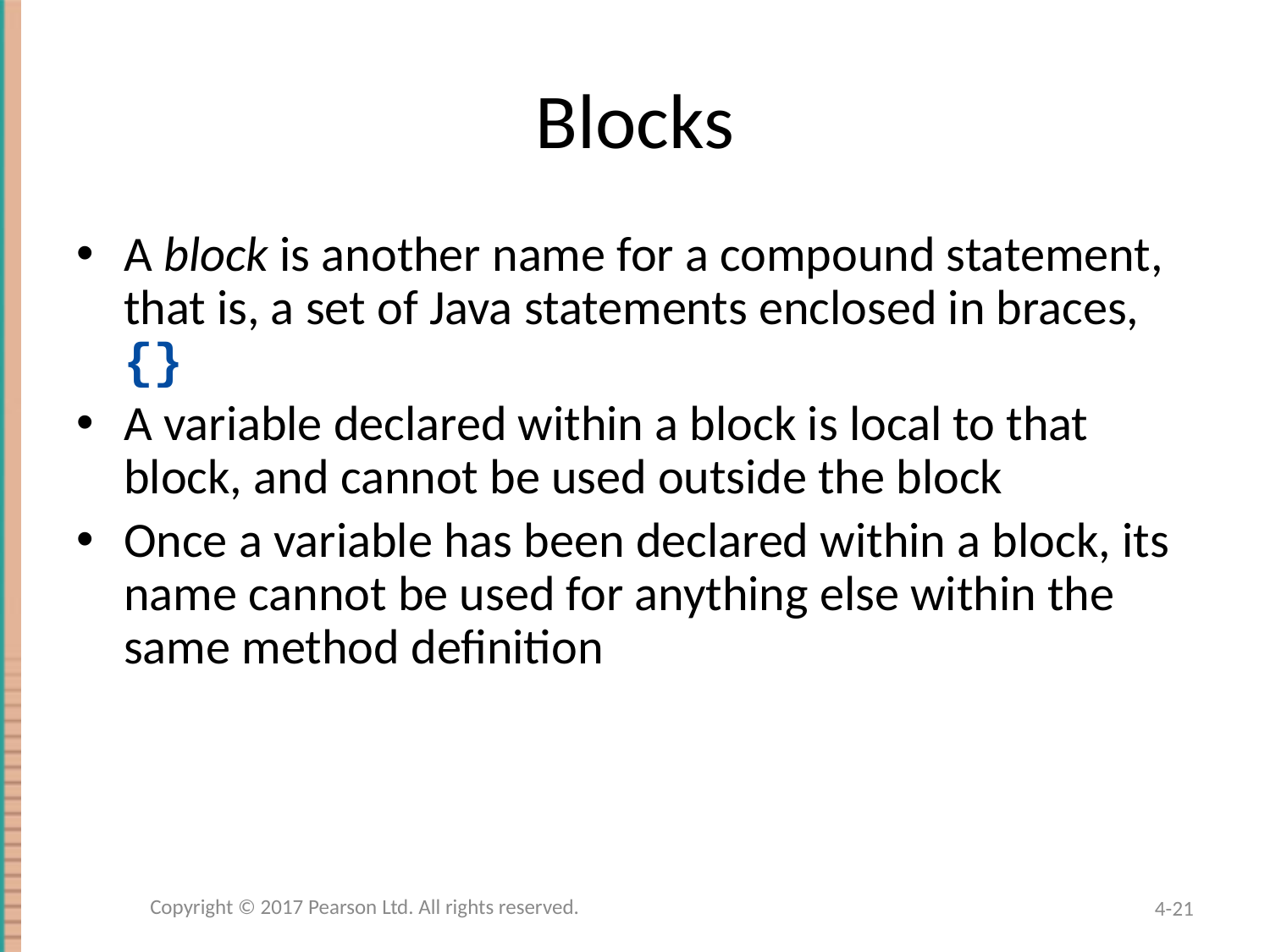

# Blocks
A block is another name for a compound statement, that is, a set of Java statements enclosed in braces,{}
A variable declared within a block is local to that block, and cannot be used outside the block
Once a variable has been declared within a block, its name cannot be used for anything else within the same method definition
Copyright © 2017 Pearson Ltd. All rights reserved.
4-21